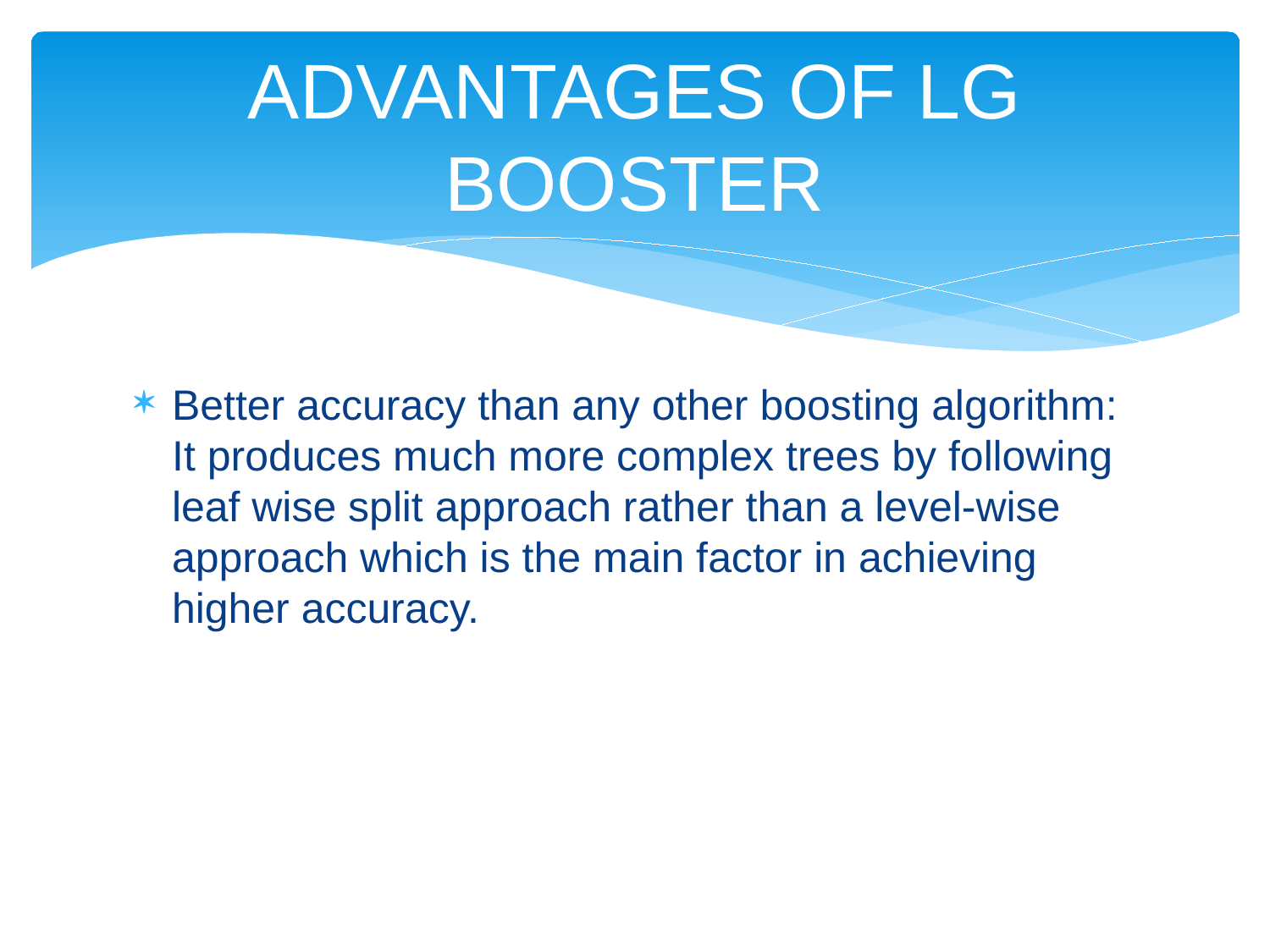

# ADVANTAGES OF LG BOOSTER
Better accuracy than any other boosting algorithm: It produces much more complex trees by following leaf wise split approach rather than a level-wise approach which is the main factor in achieving higher accuracy.